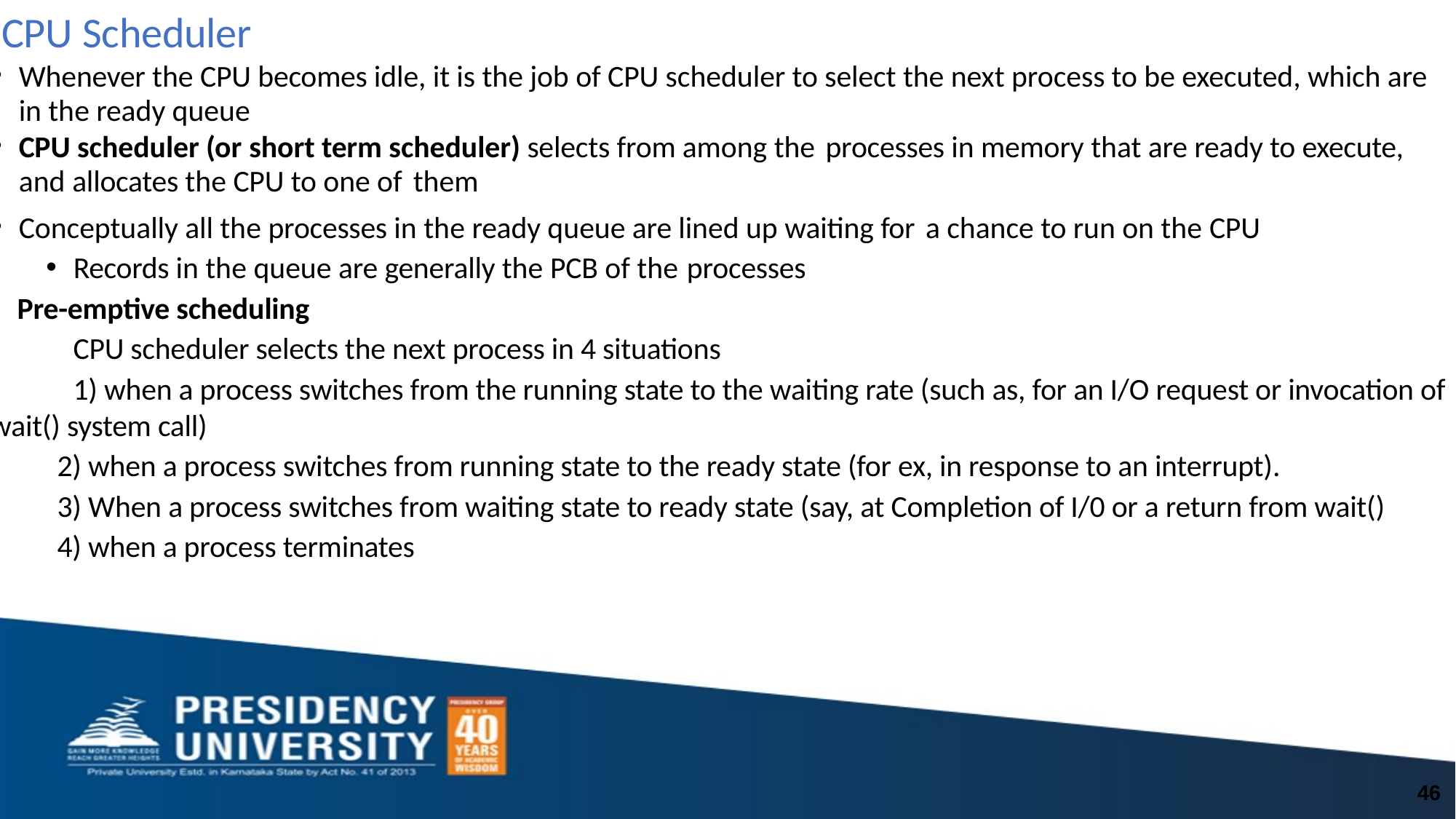

# CPU Scheduler
Whenever the CPU becomes idle, it is the job of CPU scheduler to select the next process to be executed, which are in the ready queue
CPU scheduler (or short term scheduler) selects from among the processes in memory that are ready to execute, and allocates the CPU to one of them
Conceptually all the processes in the ready queue are lined up waiting for a chance to run on the CPU
Records in the queue are generally the PCB of the processes
Pre-emptive scheduling
	CPU scheduler selects the next process in 4 situations
	1) when a process switches from the running state to the waiting rate (such as, for an I/O request or invocation of wait() system call)
          2) when a process switches from running state to the ready state (for ex, in response to an interrupt).
          3) When a process switches from waiting state to ready state (say, at Completion of I/0 or a return from wait()
          4) when a process terminates
46